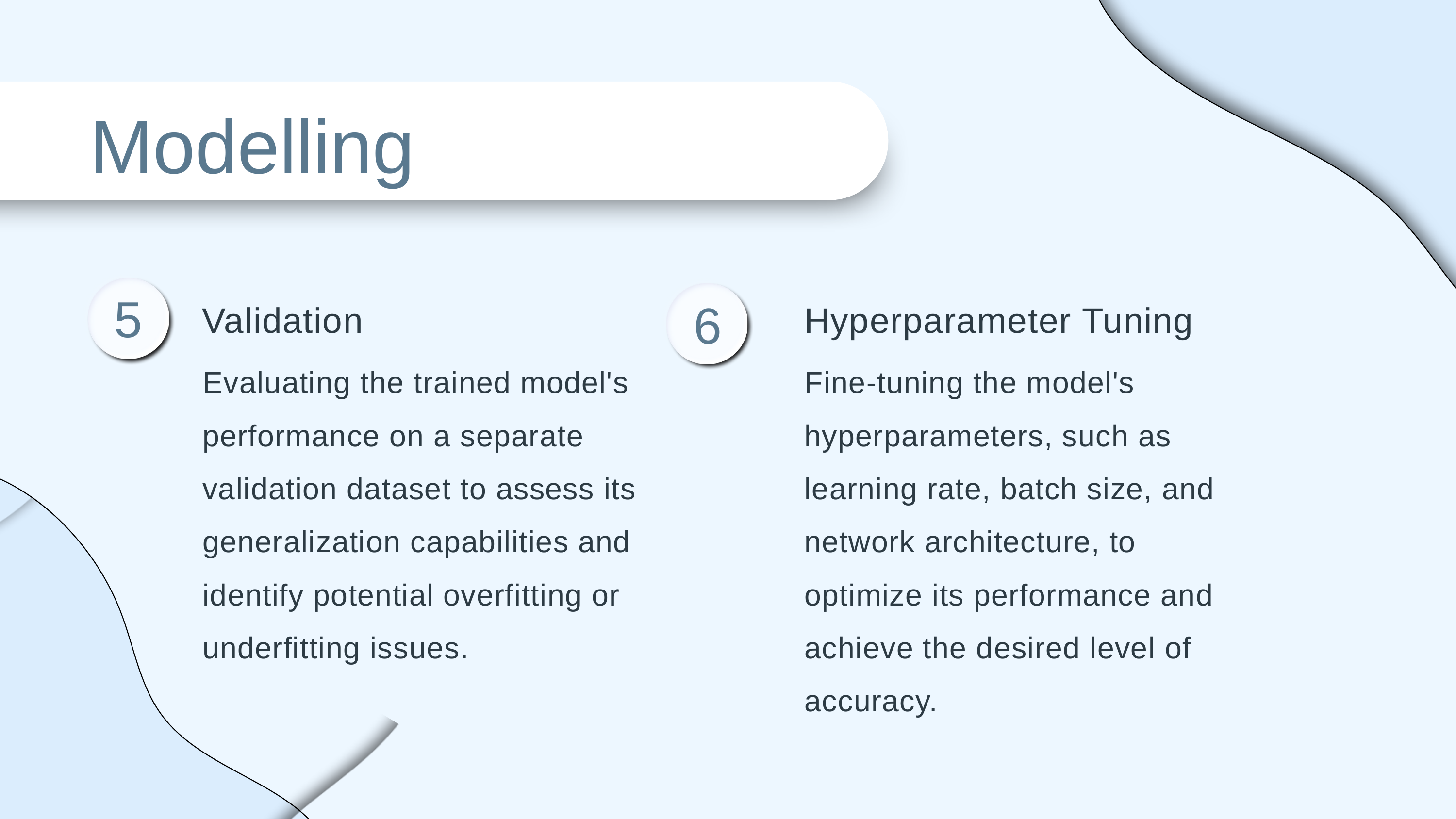

Modelling

Validation
Evaluating the trained model's performance on a separate validation dataset to assess its generalization capabilities and identify potential overfitting or underfitting issues.
Hyperparameter Tuning
Fine-tuning the model's hyperparameters, such as learning rate, batch size, and network architecture, to optimize its performance and achieve the desired level of accuracy.
5
6